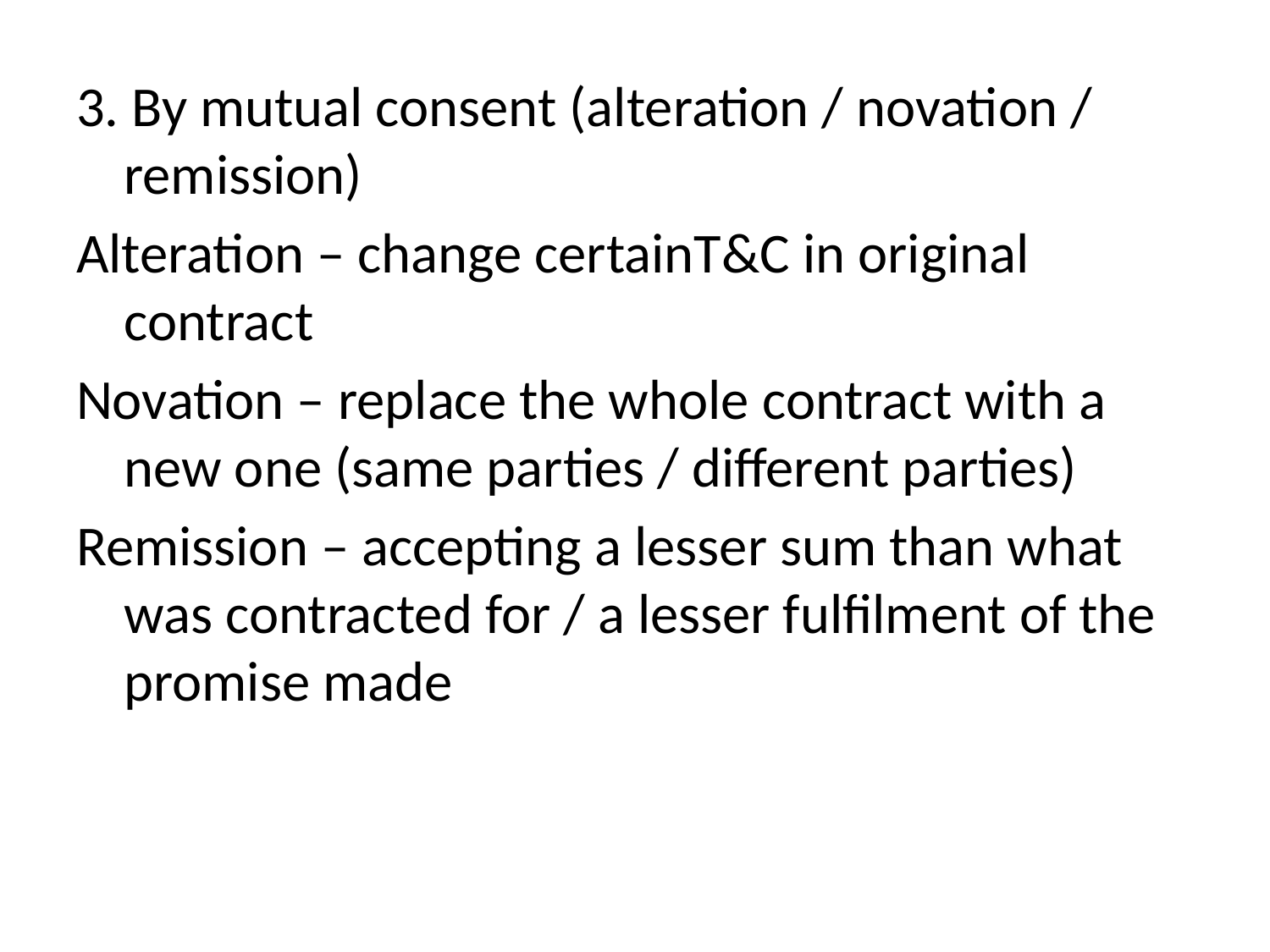

3. By mutual consent (alteration / novation / remission)
Alteration – change certainT&C in original contract
Novation – replace the whole contract with a new one (same parties / different parties)
Remission – accepting a lesser sum than what was contracted for / a lesser fulfilment of the promise made